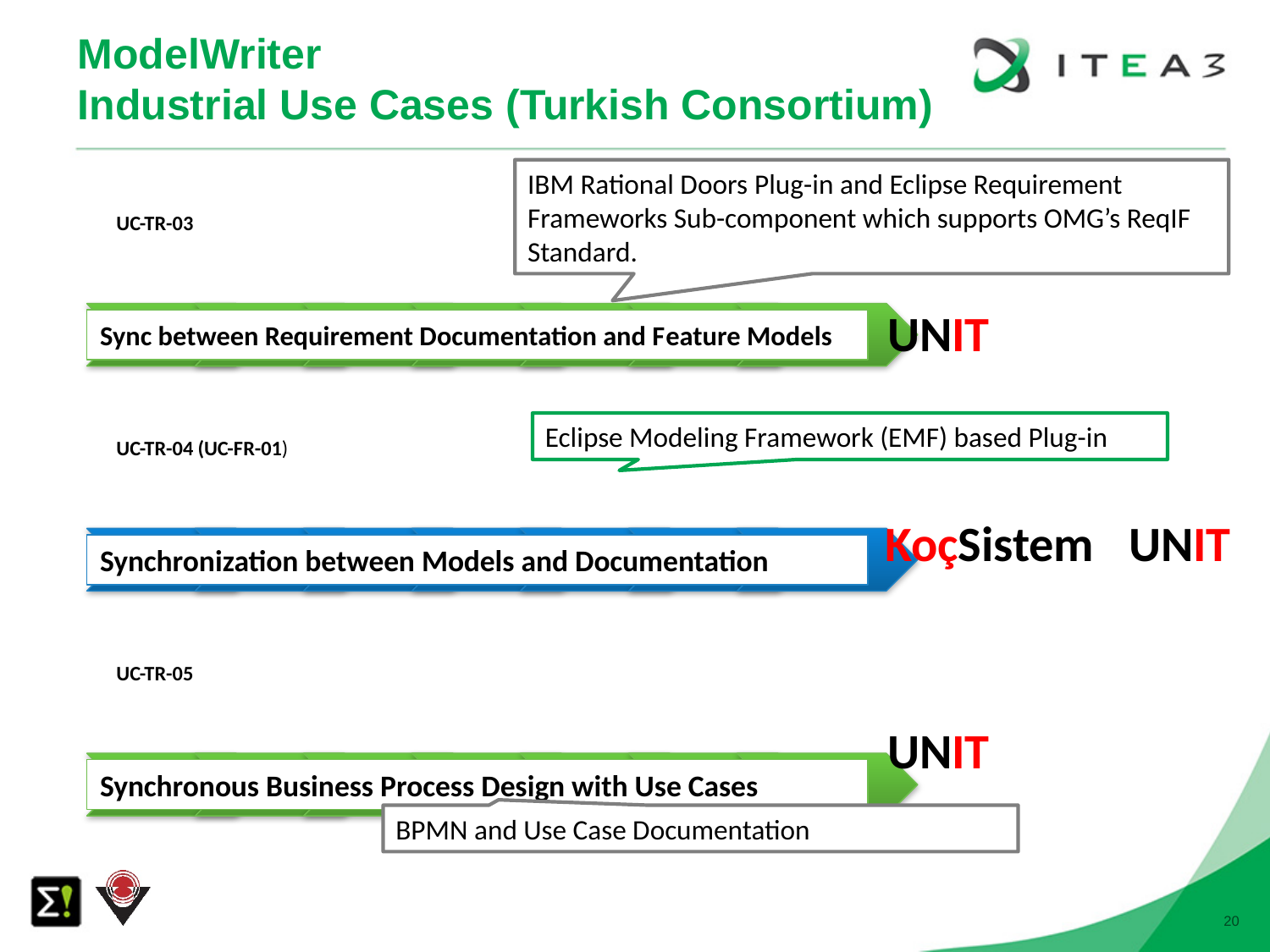

# ModelWriter Industrial Use Cases (Turkish Consortium)
IBM Rational Doors Plug-in and Eclipse Requirement Frameworks Sub-component which supports OMG’s ReqIF Standard.
UC-TR-03
Sync between Requirement Documentation and Feature Models
UC-TR-04 (UC-FR-01)
Synchronization between Models and Documentation
UC-TR-05
Synchronous Business Process Design with Use Cases
UNIT
Eclipse Modeling Framework (EMF) based Plug-in
KoçSistem
UNIT
UNIT
BPMN and Use Case Documentation